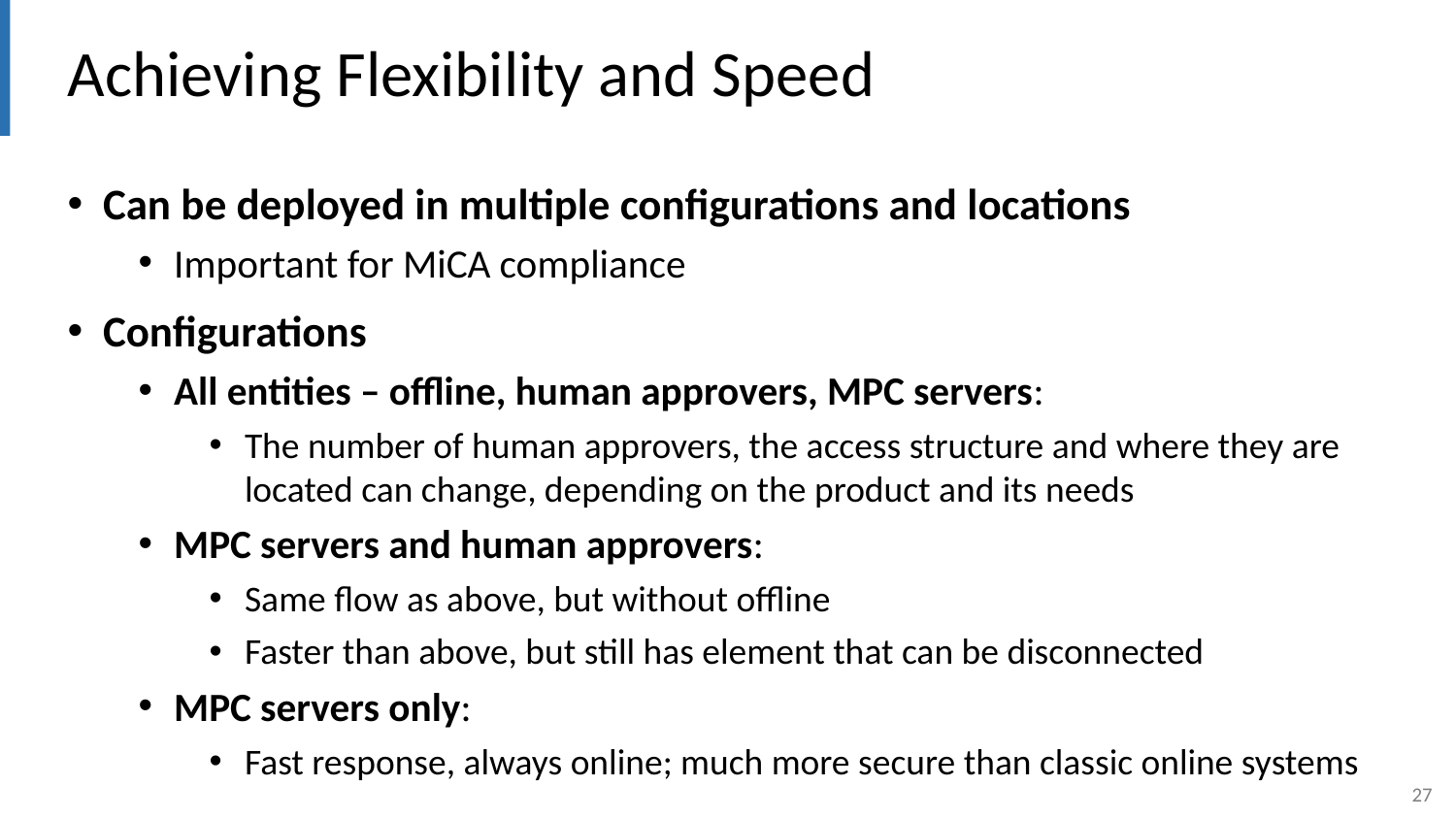

# Achieving Flexibility and Speed
Can be deployed in multiple configurations and locations
Important for MiCA compliance
Configurations
All entities – offline, human approvers, MPC servers:
The number of human approvers, the access structure and where they are located can change, depending on the product and its needs
MPC servers and human approvers:
Same flow as above, but without offline
Faster than above, but still has element that can be disconnected
MPC servers only:
Fast response, always online; much more secure than classic online systems

27